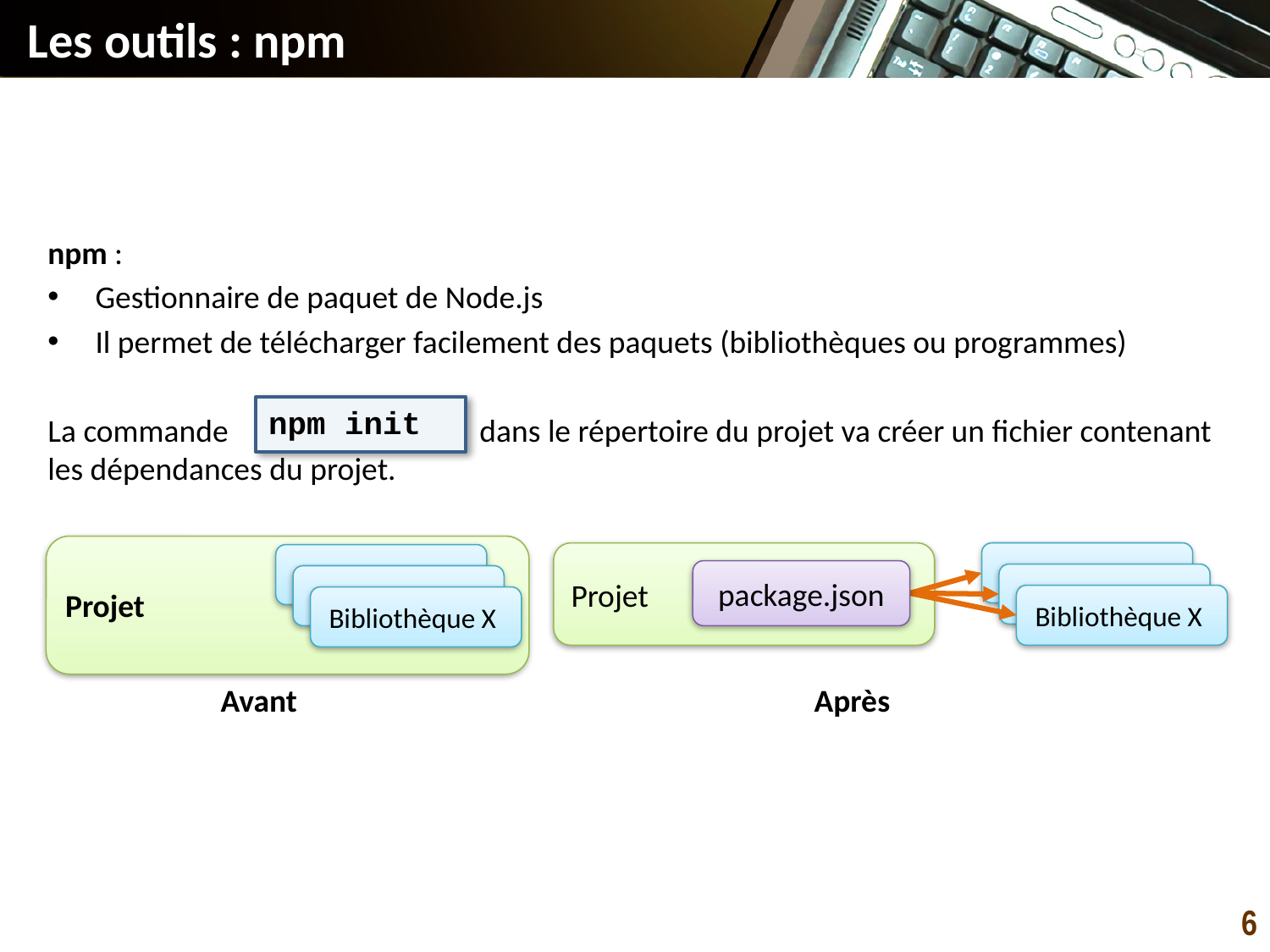

# Les outils : npm
npm :
Gestionnaire de paquet de Node.js
Il permet de télécharger facilement des paquets (bibliothèques ou programmes)

La commande                                   dans le répertoire du projet va créer un fichier contenant les dépendances du projet.
npm init
Projet
Bibliothèque X
Bibliothèque X
Bibliothèque X
Projet
Bibliothèque X
package.json
Bibliothèque X
Bibliothèque X
Avant
Après
6